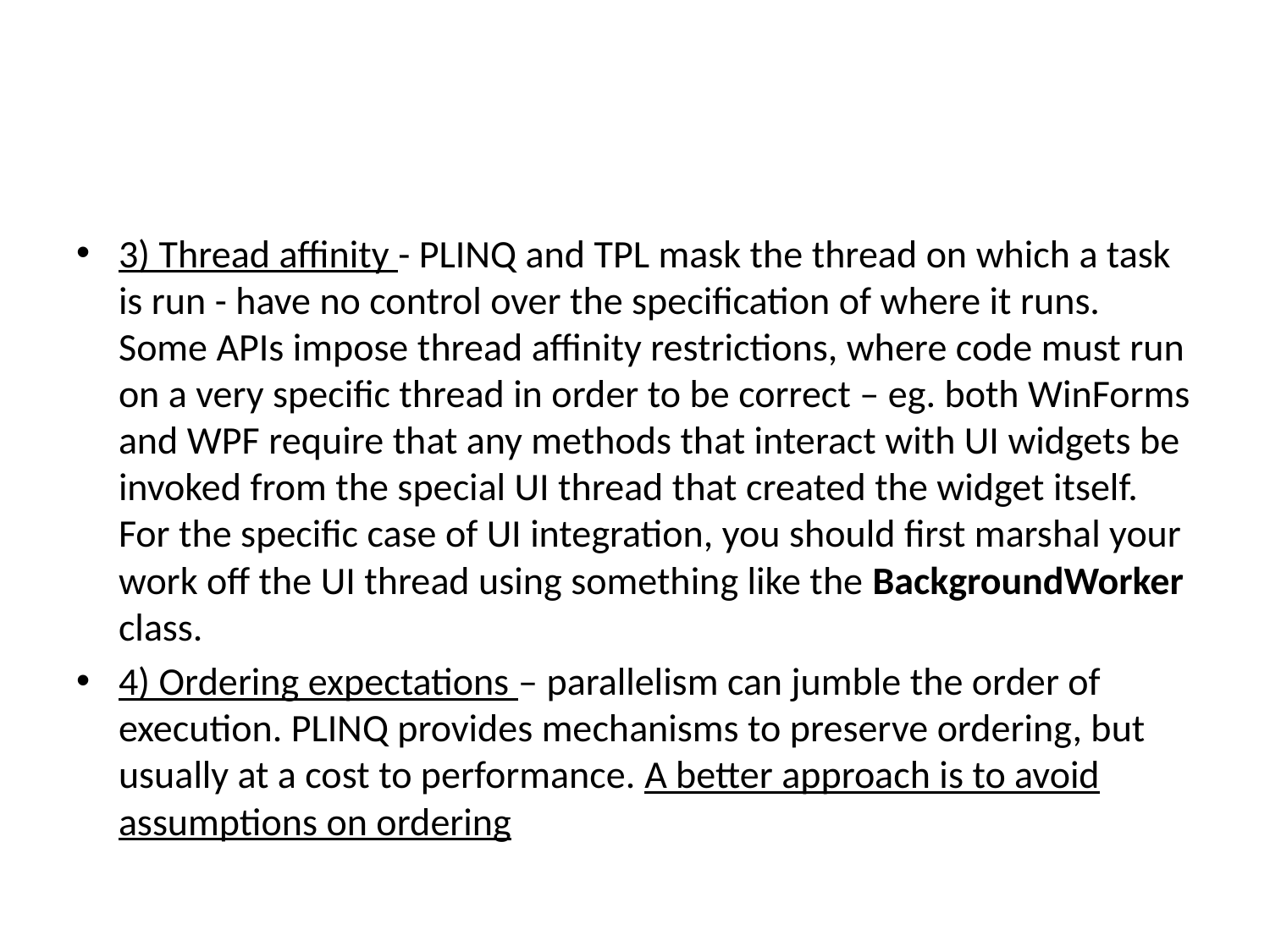

#
3) Thread affinity - PLINQ and TPL mask the thread on which a task is run - have no control over the specification of where it runs. Some APIs impose thread affinity restrictions, where code must run on a very specific thread in order to be correct – eg. both WinForms and WPF require that any methods that interact with UI widgets be invoked from the special UI thread that created the widget itself. For the specific case of UI integration, you should first marshal your work off the UI thread using something like the BackgroundWorker class.
4) Ordering expectations – parallelism can jumble the order of execution. PLINQ provides mechanisms to preserve ordering, but usually at a cost to performance. A better approach is to avoid assumptions on ordering